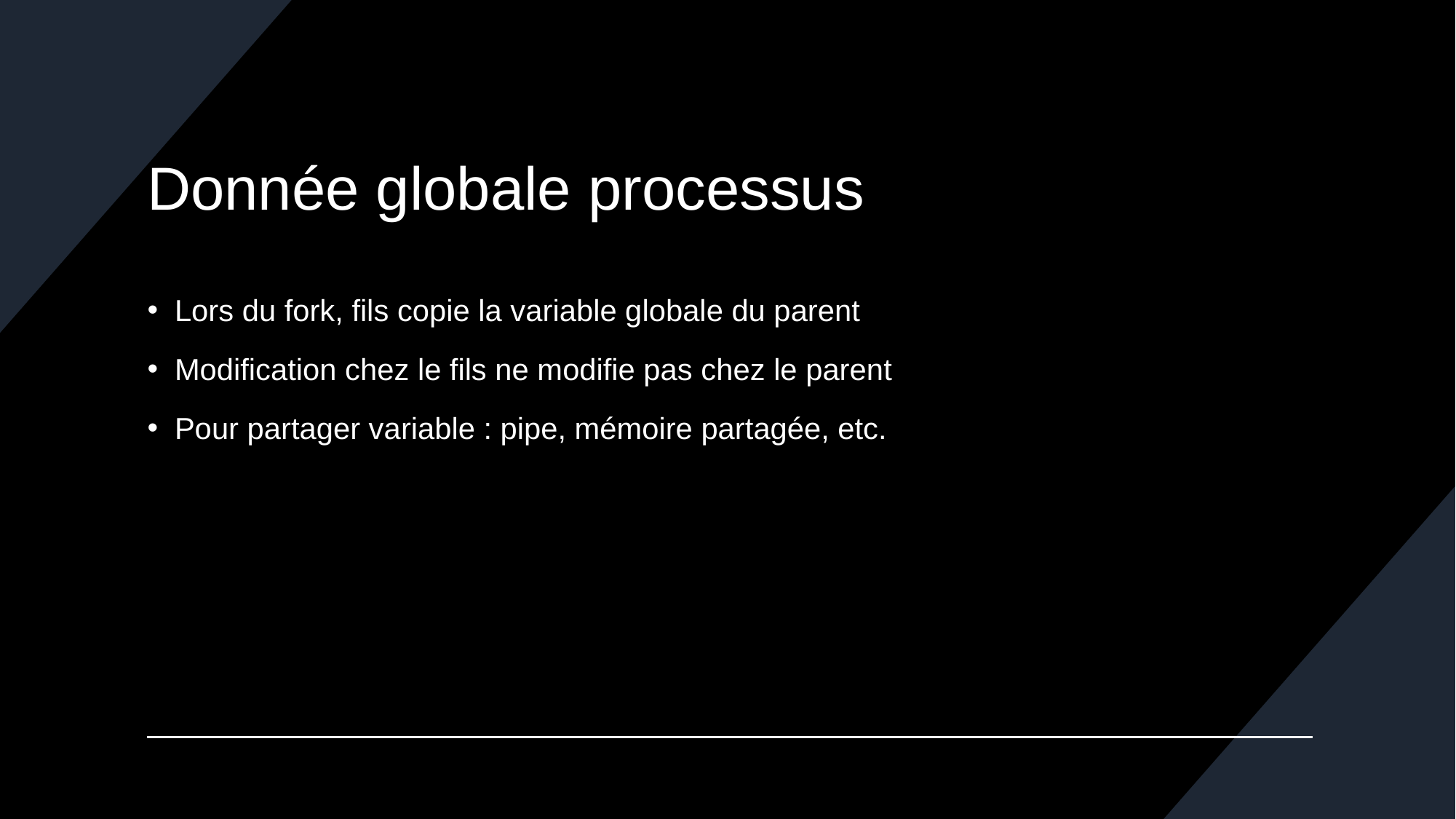

# Donnée globale processus
Lors du fork, fils copie la variable globale du parent
Modification chez le fils ne modifie pas chez le parent
Pour partager variable : pipe, mémoire partagée, etc.